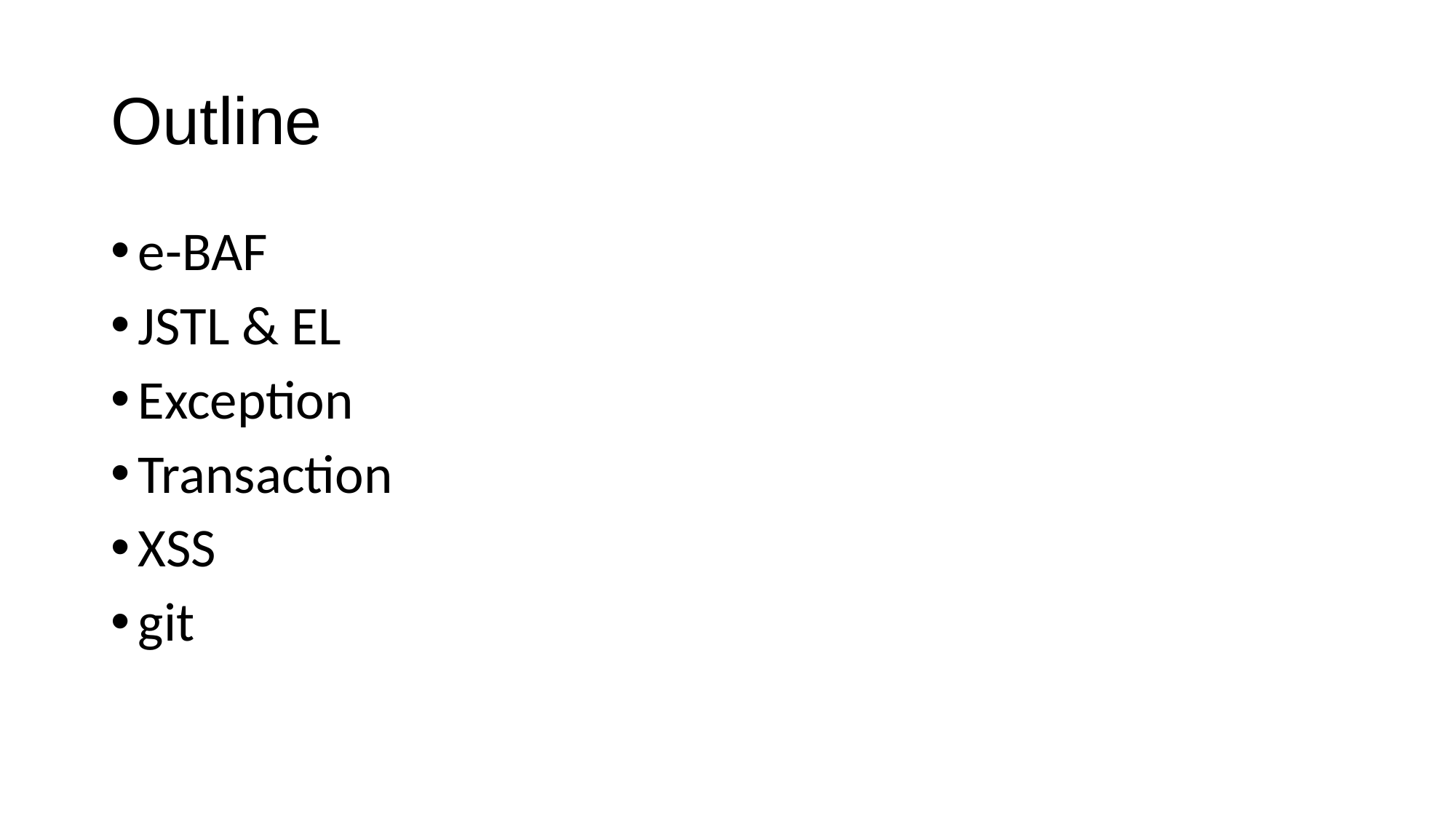

# Outline
e-BAF
JSTL & EL
Exception
Transaction
XSS
git